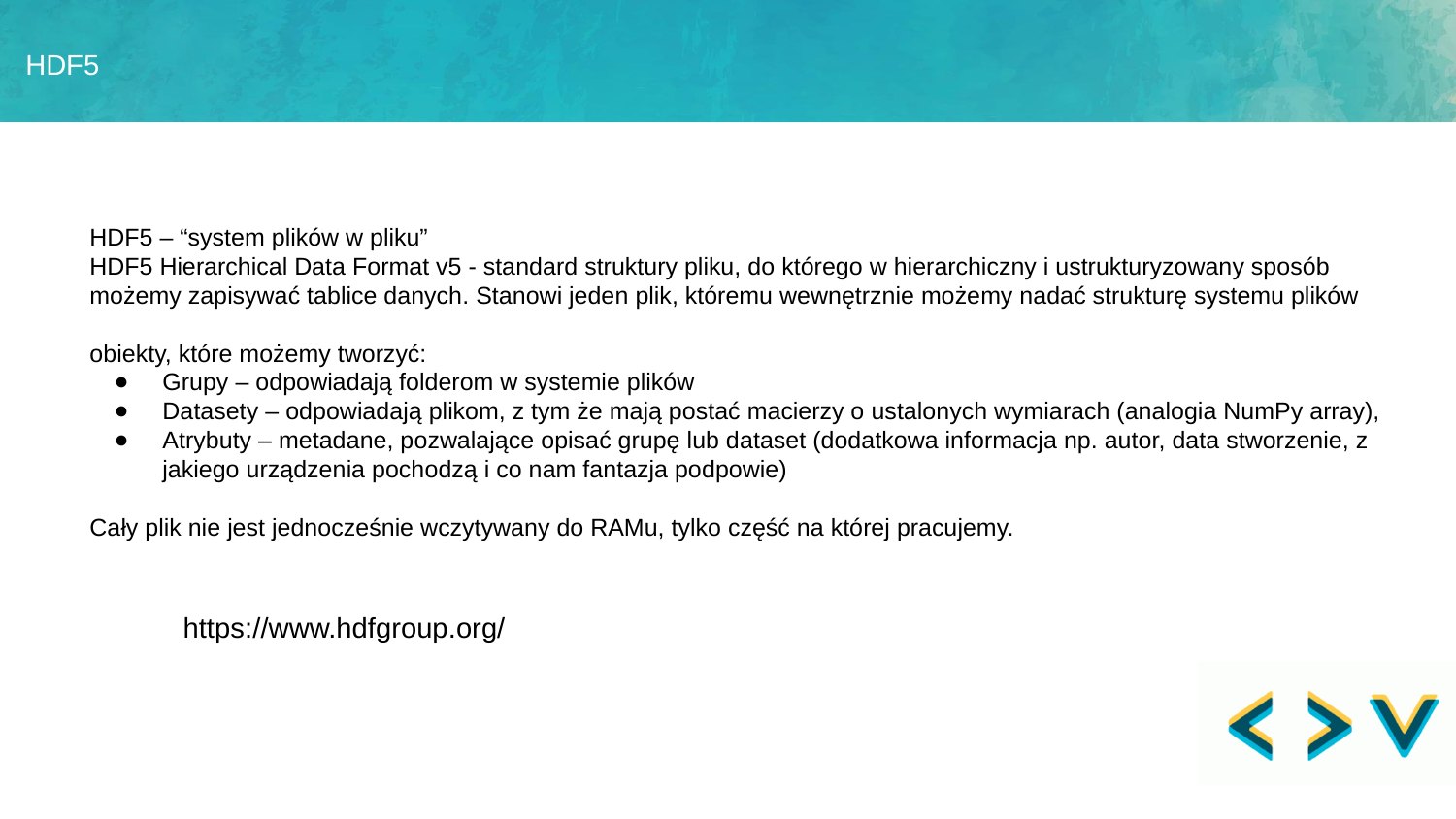

# HDF5
HDF5 – “system plików w pliku”
HDF5 Hierarchical Data Format v5 - standard struktury pliku, do którego w hierarchiczny i ustrukturyzowany sposób możemy zapisywać tablice danych. Stanowi jeden plik, któremu wewnętrznie możemy nadać strukturę systemu plików
obiekty, które możemy tworzyć:
Grupy – odpowiadają folderom w systemie plików
Datasety – odpowiadają plikom, z tym że mają postać macierzy o ustalonych wymiarach (analogia NumPy array),
Atrybuty – metadane, pozwalające opisać grupę lub dataset (dodatkowa informacja np. autor, data stworzenie, z jakiego urządzenia pochodzą i co nam fantazja podpowie)
Cały plik nie jest jednocześnie wczytywany do RAMu, tylko część na której pracujemy.
https://www.hdfgroup.org/